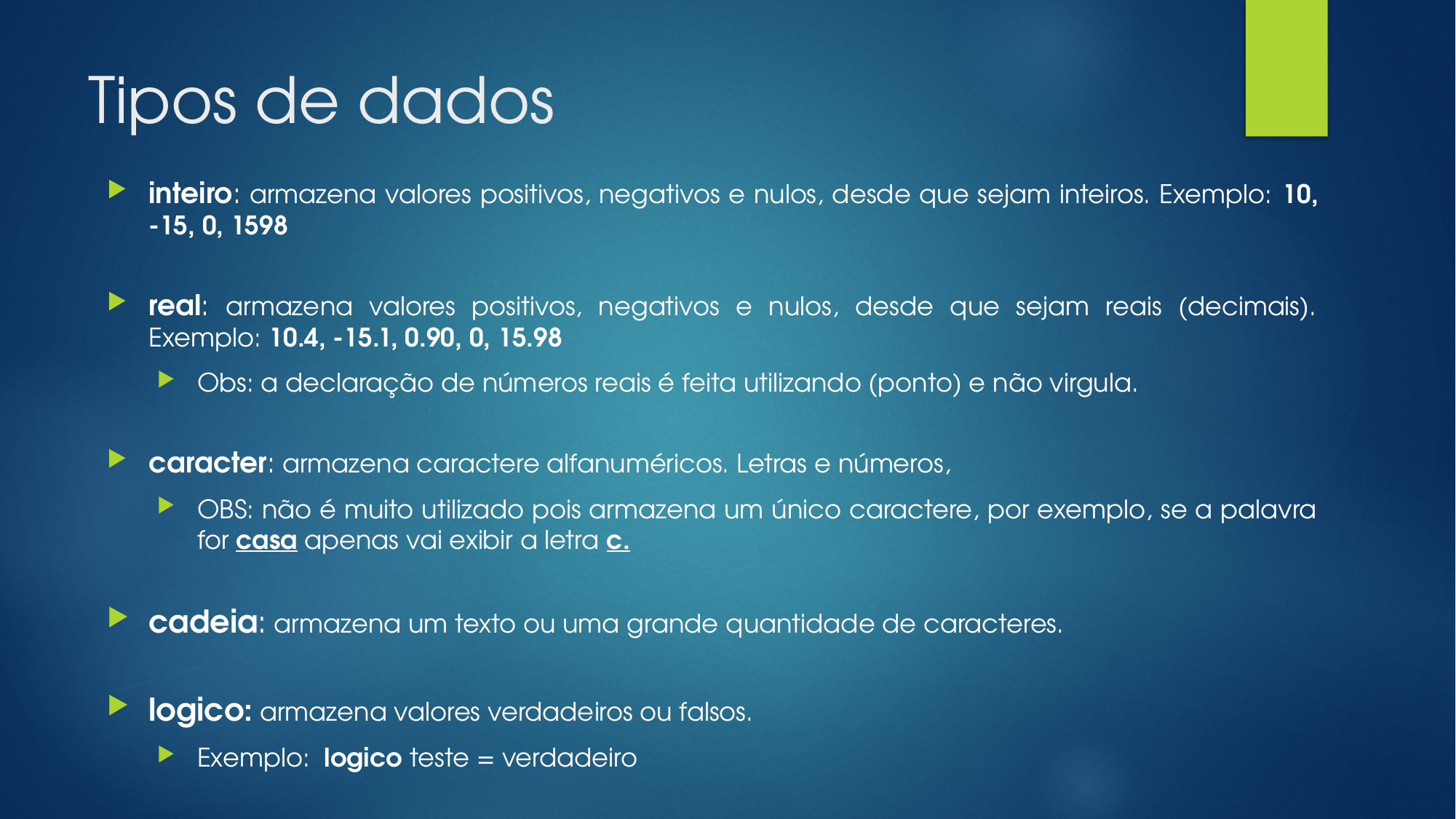

# Tipos de dados
inteiro: armazena valores positivos, negativos e nulos, desde que sejam inteiros. Exemplo: 10, -15, 0, 1598

real: armazena valores positivos, negativos e nulos, desde que sejam reais (decimais). Exemplo: 10.4, -15.1, 0.90, 0, 15.98
Obs: a declaração de números reais é feita utilizando (ponto) e não virgula.

caracter: armazena caractere alfanuméricos. Letras e números,
OBS: não é muito utilizado pois armazena um único caractere, por exemplo, se a palavra for casa apenas vai exibir a letra c.

cadeia: armazena um texto ou uma grande quantidade de caracteres.

logico: armazena valores verdadeiros ou falsos.
Exemplo:  logico teste = verdadeiro